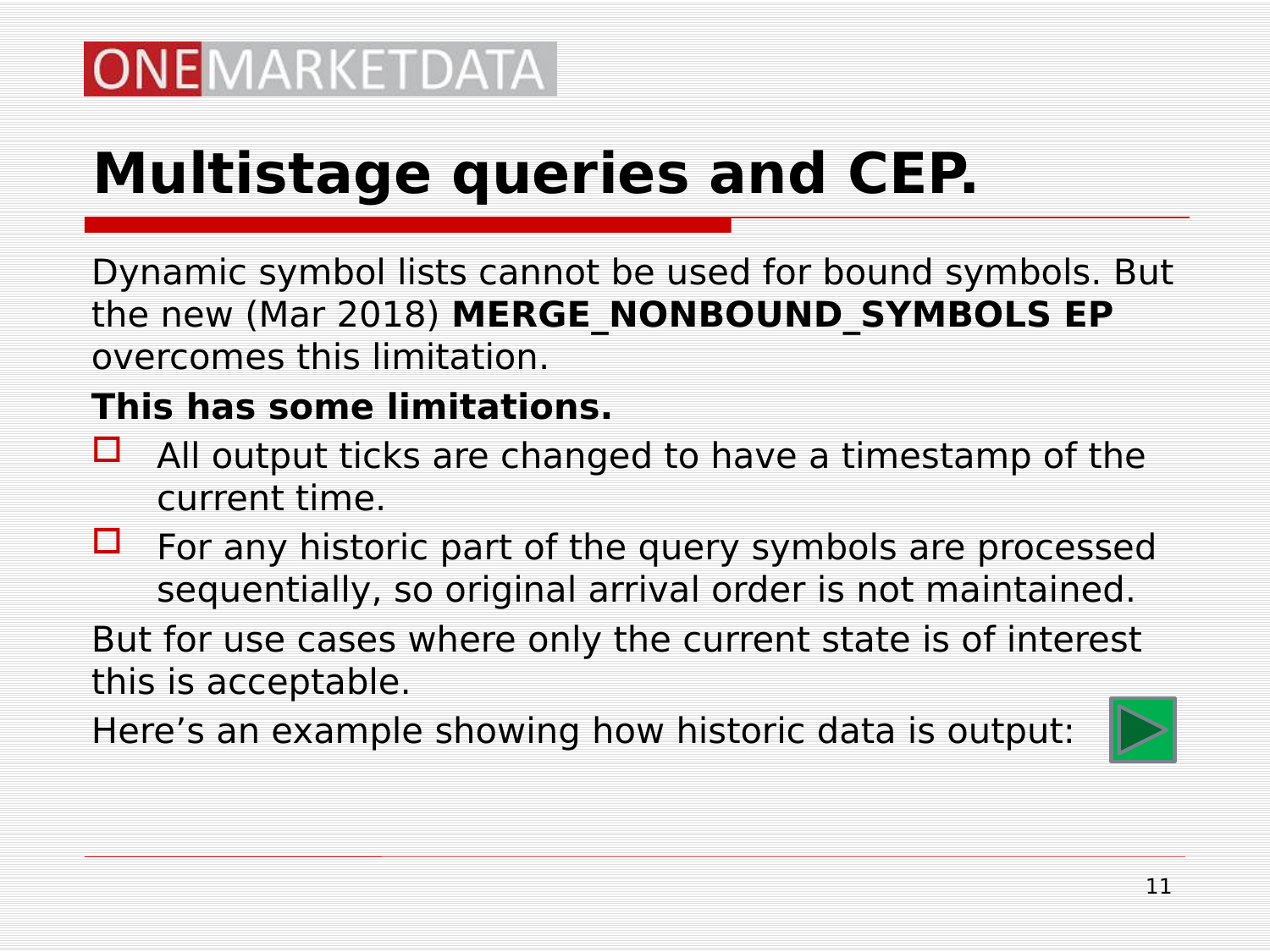

# Multistage queries and CEP.
Dynamic symbol lists cannot be used for bound symbols. But the new (Mar 2018) MERGE_NONBOUND_SYMBOLS EP overcomes this limitation.
This has some limitations.
All output ticks are changed to have a timestamp of the current time.
For any historic part of the query symbols are processed sequentially, so original arrival order is not maintained.
But for use cases where only the current state is of interest this is acceptable.
Here’s an example showing how historic data is output:

11